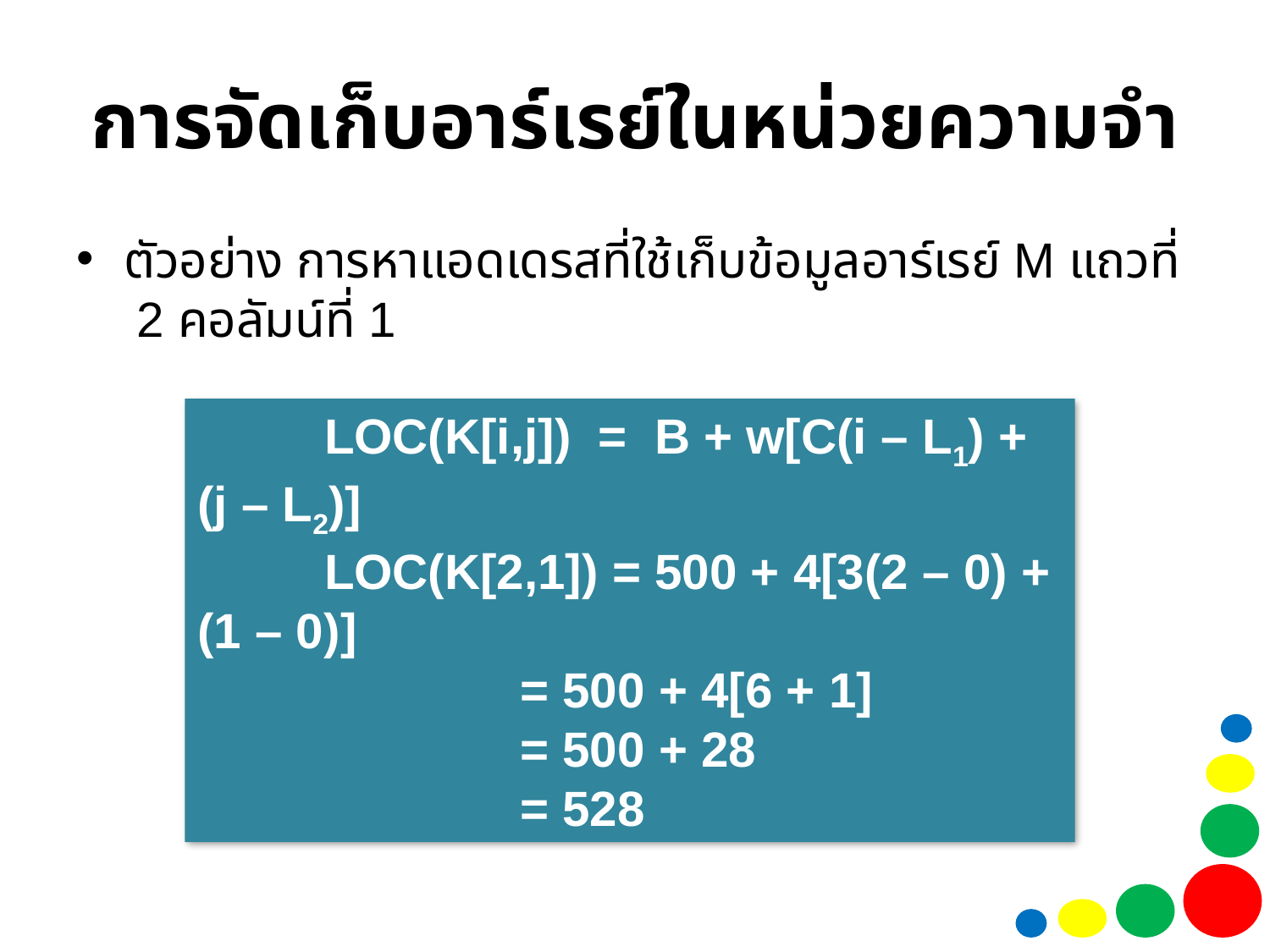

# การจัดเก็บอาร์เรย์ในหน่วยความจำ
ตัวอย่าง การหาแอดเดรสที่ใช้เก็บข้อมูลอาร์เรย์ M แถวที่ 2 คอลัมน์ที่ 1
	LOC(K[i,j])  =  B + w[C(i – L1) + (j – L2)]
	LOC(K[2,1]) = 500 + 4[3(2 – 0) + (1 – 0)]
		     = 500 + 4[6 + 1]
		     = 500 + 28
		     = 528